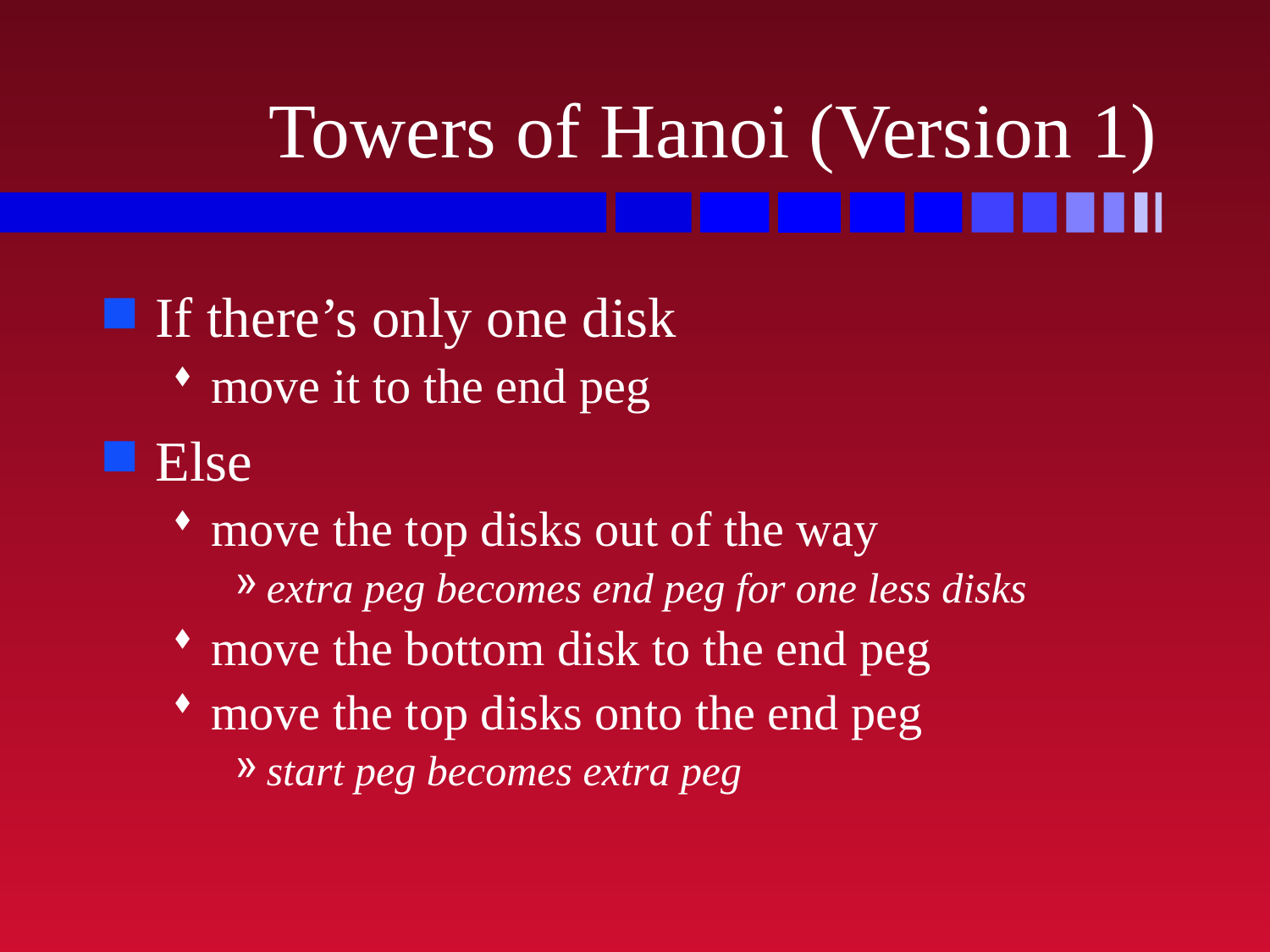

# Towers of Hanoi (Version 1)
If there’s only one disk
move it to the end peg
Else
move the top disks out of the way
extra peg becomes end peg for one less disks
move the bottom disk to the end peg
move the top disks onto the end peg
start peg becomes extra peg